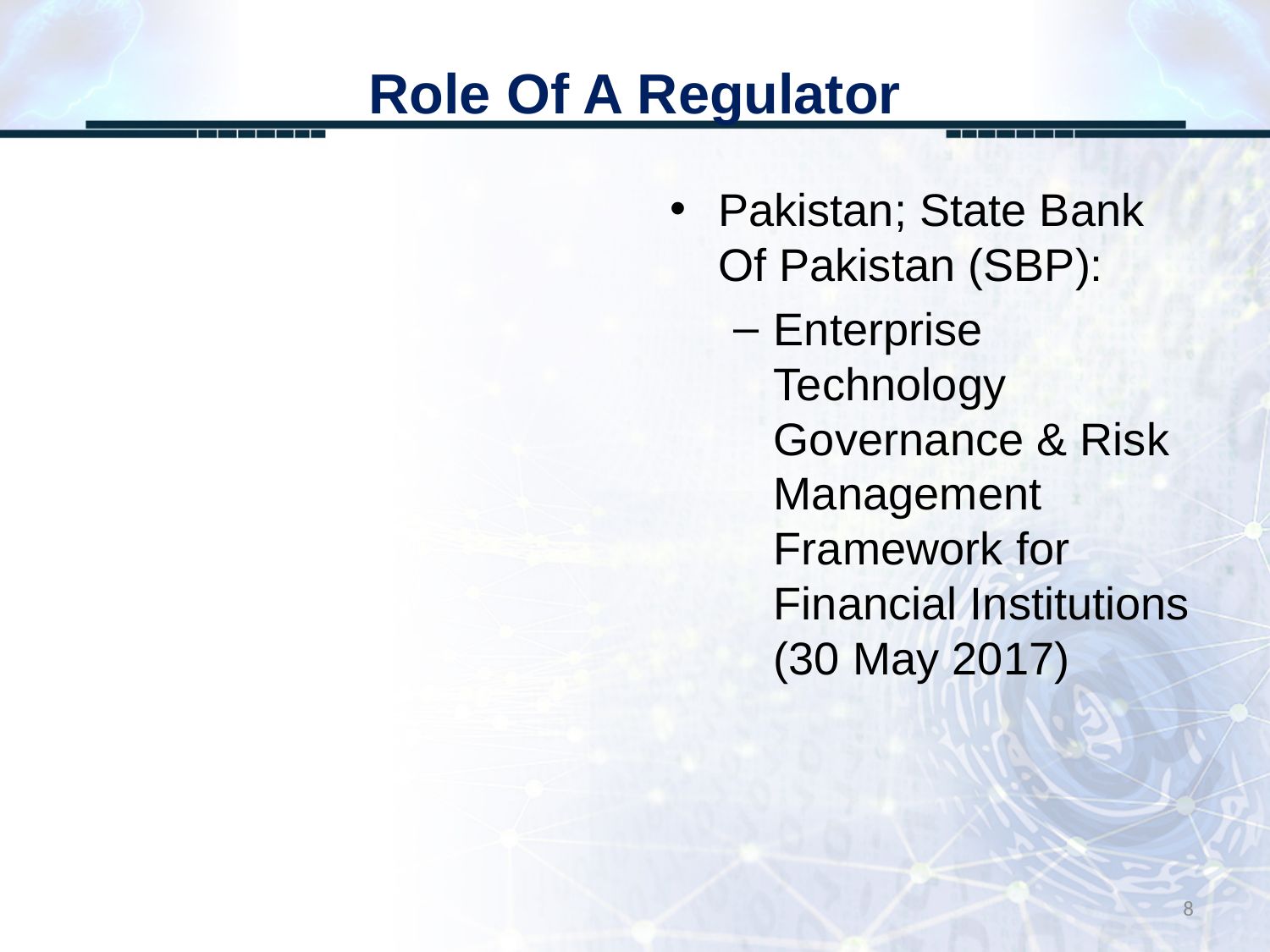

# Role Of A Regulator
Pakistan; State Bank Of Pakistan (SBP):
Enterprise Technology Governance & Risk Management Framework for Financial Institutions (30 May 2017)
8